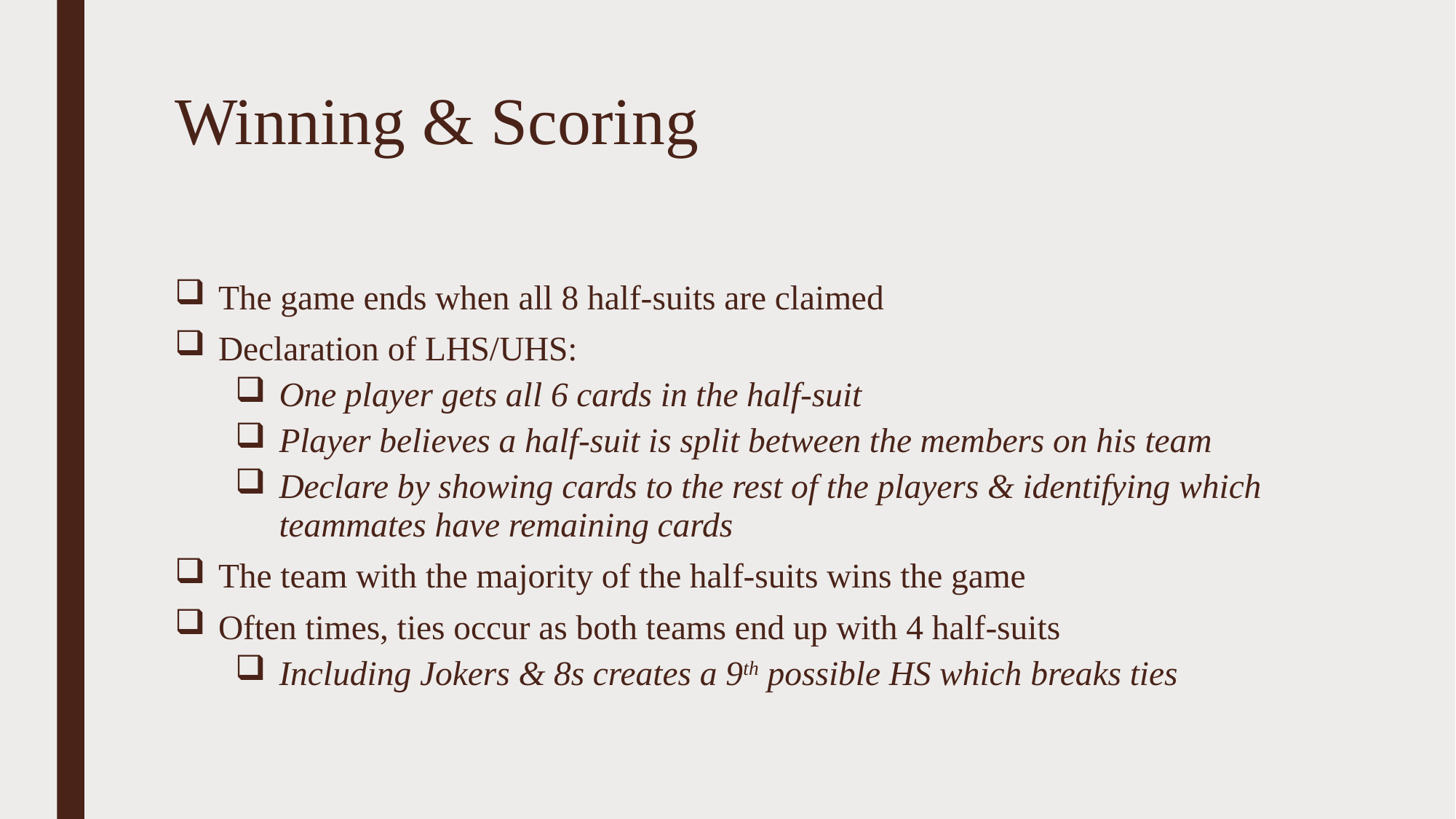

# Winning & Scoring
The game ends when all 8 half-suits are claimed
Declaration of LHS/UHS:
One player gets all 6 cards in the half-suit
Player believes a half-suit is split between the members on his team
Declare by showing cards to the rest of the players & identifying which teammates have remaining cards
The team with the majority of the half-suits wins the game
Often times, ties occur as both teams end up with 4 half-suits
Including Jokers & 8s creates a 9th possible HS which breaks ties